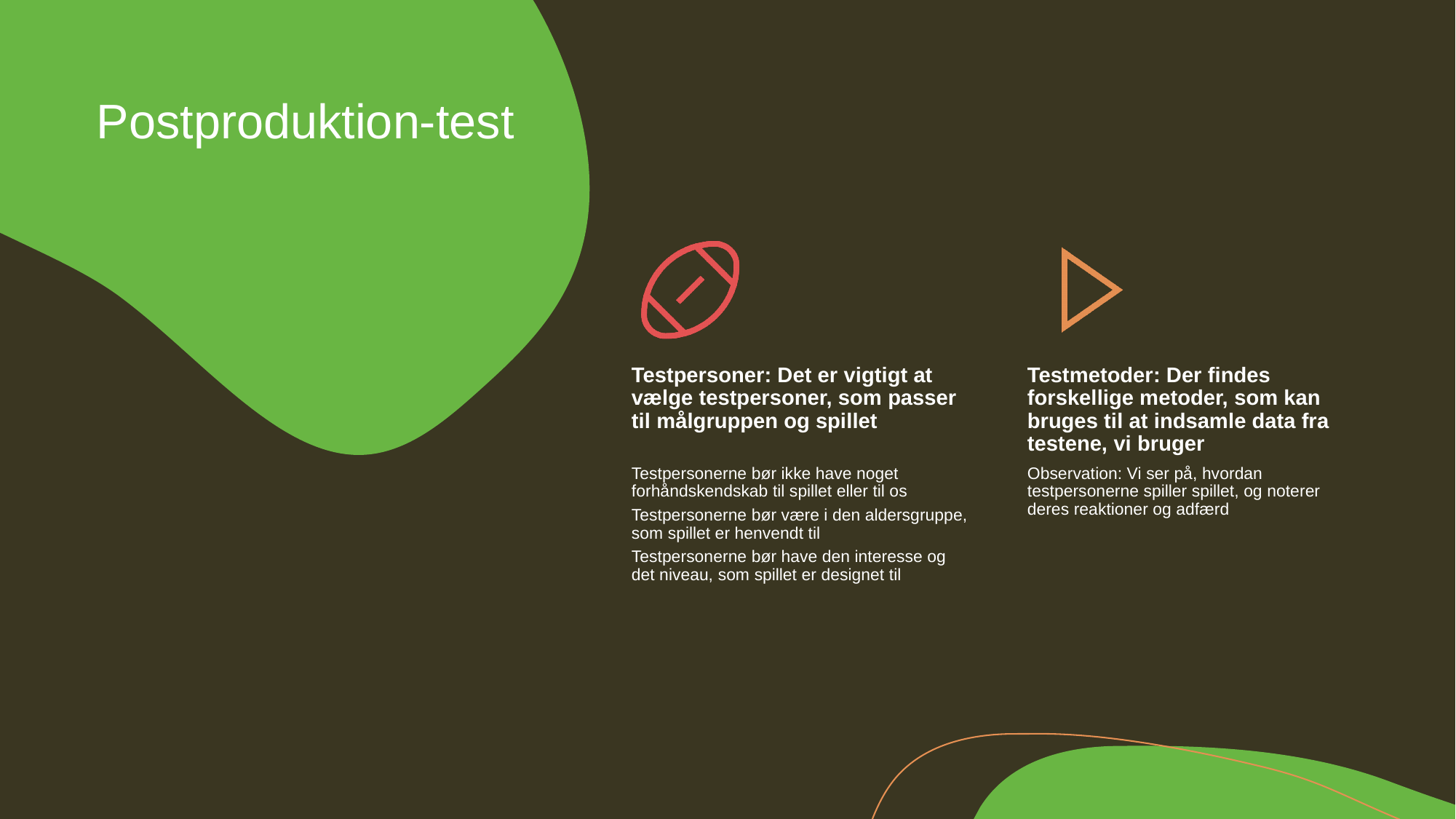

# Postproduktion-test
Testpersoner: Det er vigtigt at vælge testpersoner, som passer til målgruppen og spillet
Testpersonerne bør ikke have noget forhåndskendskab til spillet eller til os
Testpersonerne bør være i den aldersgruppe, som spillet er henvendt til
Testpersonerne bør have den interesse og det niveau, som spillet er designet til
Testmetoder: Der findes forskellige metoder, som kan bruges til at indsamle data fra testene, vi bruger
Observation: Vi ser på, hvordan testpersonerne spiller spillet, og noterer deres reaktioner og adfærd